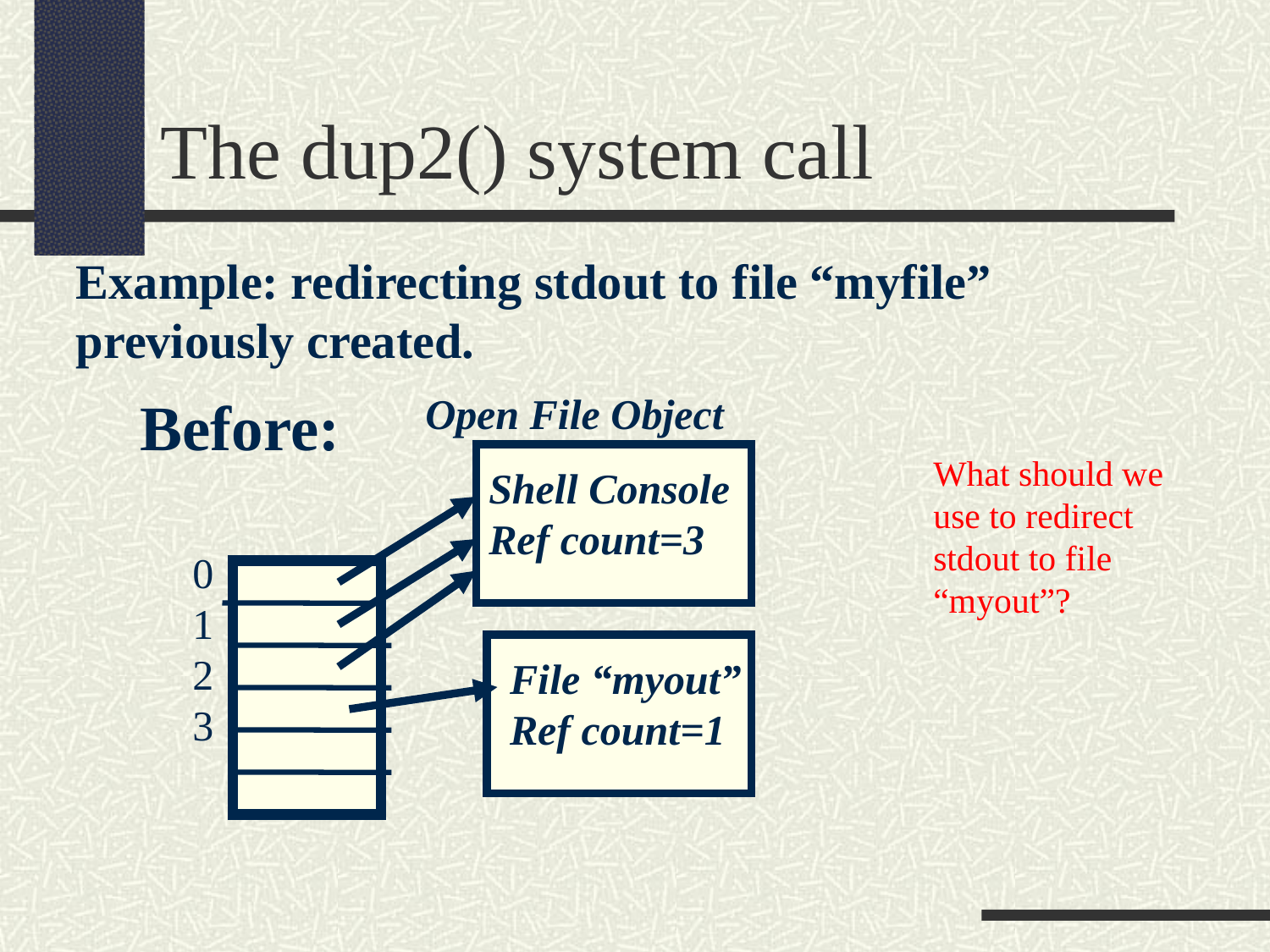

The dup2() system call
Example: redirecting stdout to file “myfile” previously created.

Before:
Open File Object

What should we use to redirect stdout to file  “myout”?
Shell Console
Ref count=3

0 1 2 3

File “myout”
Ref count=1